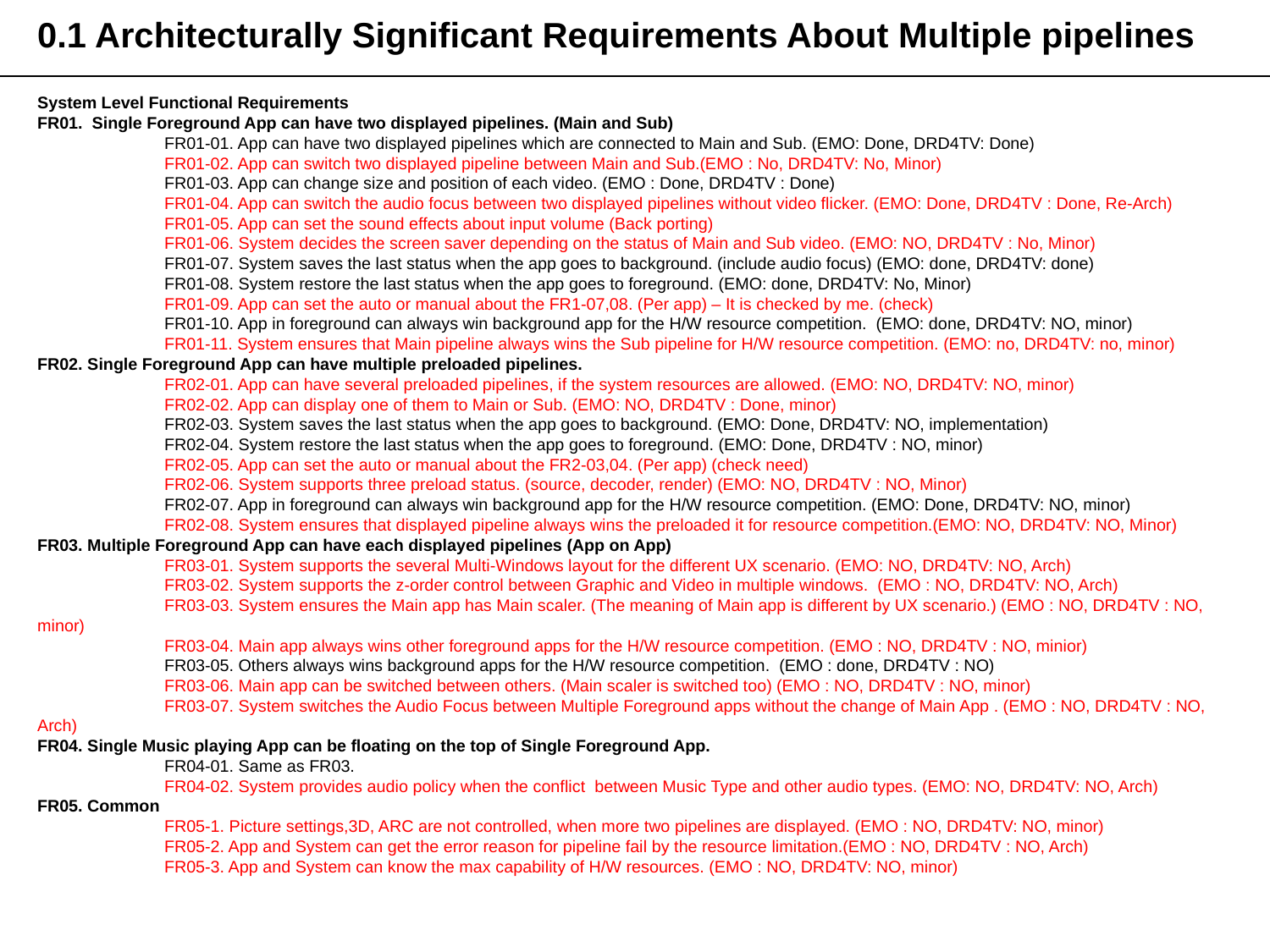

0.1 Architecturally Significant Requirements About Multiple pipelines
System Level Functional Requirements
FR01.  Single Foreground App can have two displayed pipelines. (Main and Sub)
	FR01-01. App can have two displayed pipelines which are connected to Main and Sub. (EMO: Done, DRD4TV: Done)
	FR01-02. App can switch two displayed pipeline between Main and Sub.(EMO : No, DRD4TV: No, Minor)
	FR01-03. App can change size and position of each video. (EMO : Done, DRD4TV : Done)
	FR01-04. App can switch the audio focus between two displayed pipelines without video flicker. (EMO: Done, DRD4TV : Done, Re-Arch)
	FR01-05. App can set the sound effects about input volume (Back porting)
	FR01-06. System decides the screen saver depending on the status of Main and Sub video. (EMO: NO, DRD4TV : No, Minor)
	FR01-07. System saves the last status when the app goes to background. (include audio focus) (EMO: done, DRD4TV: done)
	FR01-08. System restore the last status when the app goes to foreground. (EMO: done, DRD4TV: No, Minor)
	FR01-09. App can set the auto or manual about the FR1-07,08. (Per app) – It is checked by me. (check)
	FR01-10. App in foreground can always win background app for the H/W resource competition.  (EMO: done, DRD4TV: NO, minor)
	FR01-11. System ensures that Main pipeline always wins the Sub pipeline for H/W resource competition. (EMO: no, DRD4TV: no, minor)
FR02. Single Foreground App can have multiple preloaded pipelines.
	FR02-01. App can have several preloaded pipelines, if the system resources are allowed. (EMO: NO, DRD4TV: NO, minor)
	FR02-02. App can display one of them to Main or Sub. (EMO: NO, DRD4TV : Done, minor)
	FR02-03. System saves the last status when the app goes to background. (EMO: Done, DRD4TV: NO, implementation)
	FR02-04. System restore the last status when the app goes to foreground. (EMO: Done, DRD4TV : NO, minor)
	FR02-05. App can set the auto or manual about the FR2-03,04. (Per app) (check need)
	FR02-06. System supports three preload status. (source, decoder, render) (EMO: NO, DRD4TV : NO, Minor)
	FR02-07. App in foreground can always win background app for the H/W resource competition. (EMO: Done, DRD4TV: NO, minor)
	FR02-08. System ensures that displayed pipeline always wins the preloaded it for resource competition.(EMO: NO, DRD4TV: NO, Minor)
FR03. Multiple Foreground App can have each displayed pipelines (App on App)
	FR03-01. System supports the several Multi-Windows layout for the different UX scenario. (EMO: NO, DRD4TV: NO, Arch)
	FR03-02. System supports the z-order control between Graphic and Video in multiple windows.  (EMO : NO, DRD4TV: NO, Arch)
	FR03-03. System ensures the Main app has Main scaler. (The meaning of Main app is different by UX scenario.) (EMO : NO, DRD4TV : NO, minor)
	FR03-04. Main app always wins other foreground apps for the H/W resource competition. (EMO : NO, DRD4TV : NO, minior)
	FR03-05. Others always wins background apps for the H/W resource competition.  (EMO : done, DRD4TV : NO)
	FR03-06. Main app can be switched between others. (Main scaler is switched too) (EMO : NO, DRD4TV : NO, minor)
	FR03-07. System switches the Audio Focus between Multiple Foreground apps without the change of Main App . (EMO : NO, DRD4TV : NO, Arch)
FR04. Single Music playing App can be floating on the top of Single Foreground App.
	FR04-01. Same as FR03.
	FR04-02. System provides audio policy when the conflict  between Music Type and other audio types. (EMO: NO, DRD4TV: NO, Arch)
FR05. Common
	FR05-1. Picture settings,3D, ARC are not controlled, when more two pipelines are displayed. (EMO : NO, DRD4TV: NO, minor)
	FR05-2. App and System can get the error reason for pipeline fail by the resource limitation.(EMO : NO, DRD4TV : NO, Arch)
	FR05-3. App and System can know the max capability of H/W resources. (EMO : NO, DRD4TV: NO, minor)